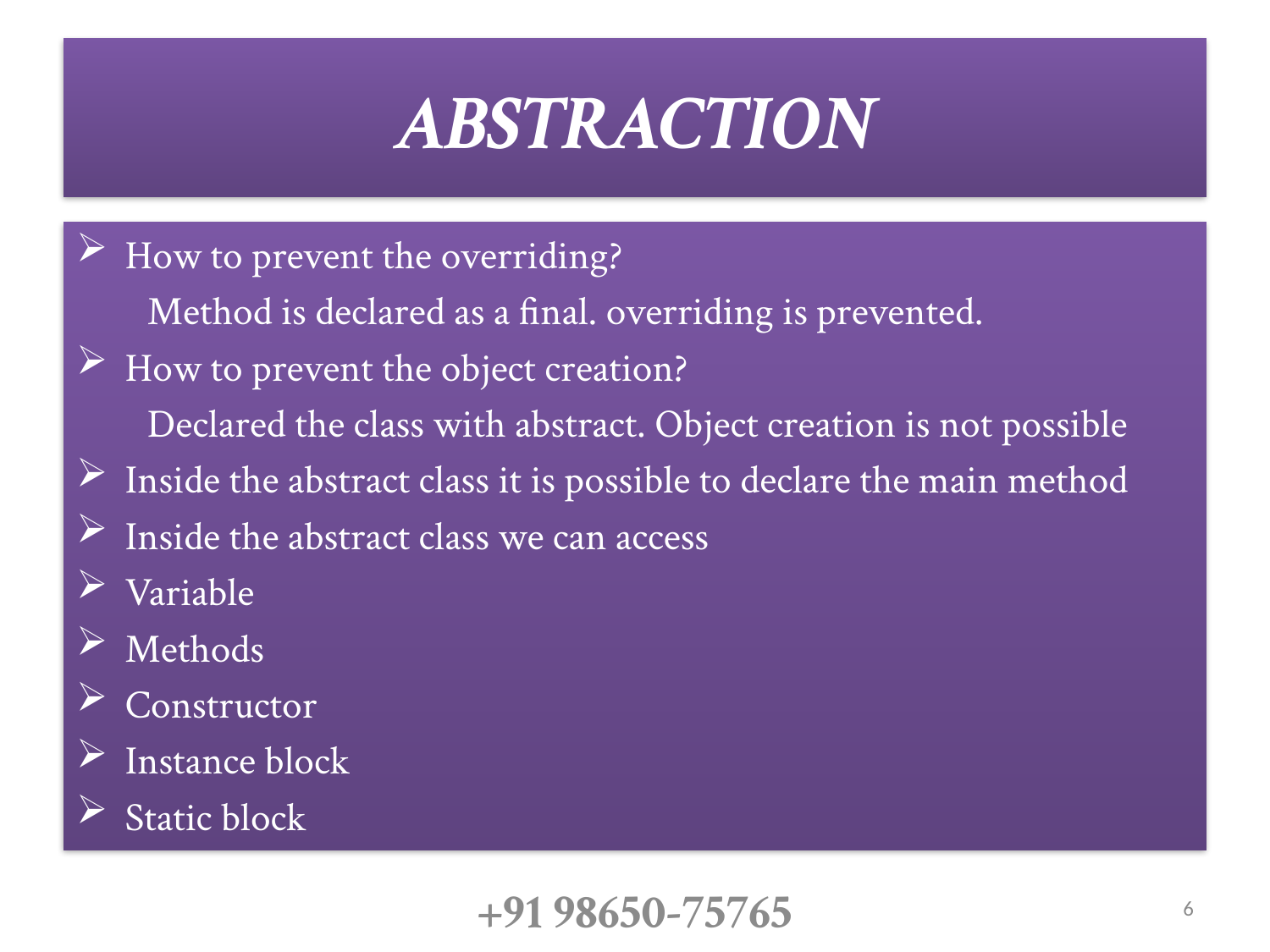

# ABSTRACTION
How to prevent the overriding?
        Method is declared as a final. overriding is prevented.
How to prevent the object creation?
        Declared the class with abstract. Object creation is not possible
Inside the abstract class it is possible to declare the main method
Inside the abstract class we can access
Variable
Methods
Constructor
Instance block
Static block

+91 98650-75765
6